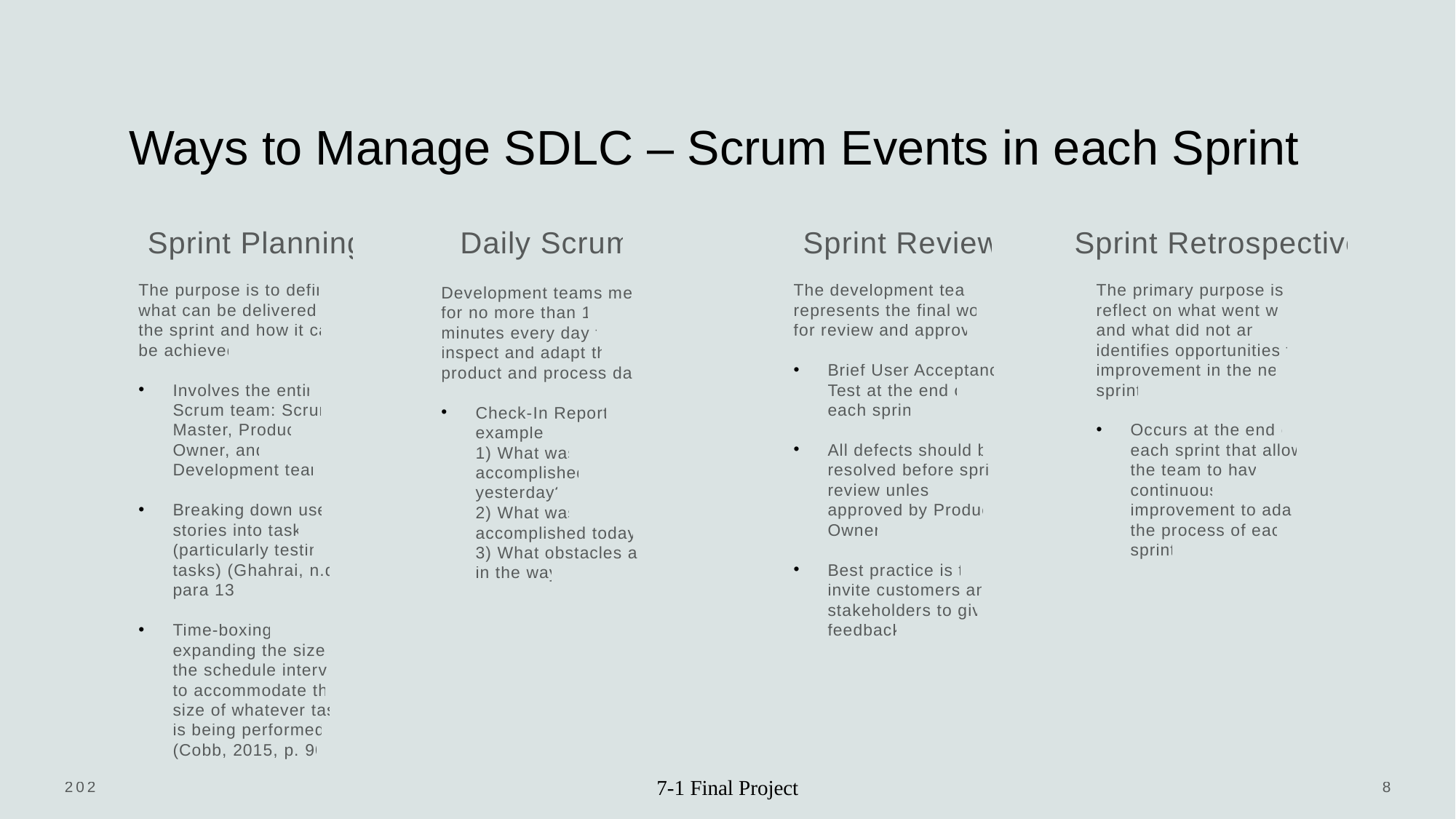

# Ways to Manage SDLC – Scrum Events in each Sprint
Daily Scrum
Sprint Review
Sprint Planning
Sprint Retrospective
The purpose is to define what can be delivered in the sprint and how it can be achieved
Involves the entire Scrum team: Scrum Master, Product Owner, and Development team

Breaking down user stories into tasks (particularly testing tasks) (Ghahrai, n.d., para 13)
Time-boxing: expanding the size of the schedule interval to accommodate the size of whatever task is being performed.  (Cobb, 2015, p. 90)
The development team represents the final work for review and approval

Brief User Acceptance Test at the end of each sprint

All defects should be resolved before sprint review unless approved by Product Owner

Best practice is to invite customers and stakeholders to give feedback
The primary purpose is to reflect on what went well and what did not and identifies opportunities for improvement in the next sprint
Occurs at the end of each sprint that allows the team to have continuous improvement to adapt the process of each sprint
Development teams meet for no more than 15 minutes every day to inspect and adapt the product and process daily
Check-In Reports example:
1) What was accomplished yesterday?
2) What was accomplished today?
3) What obstacles are in the way
2023
7-1 Final Project
8